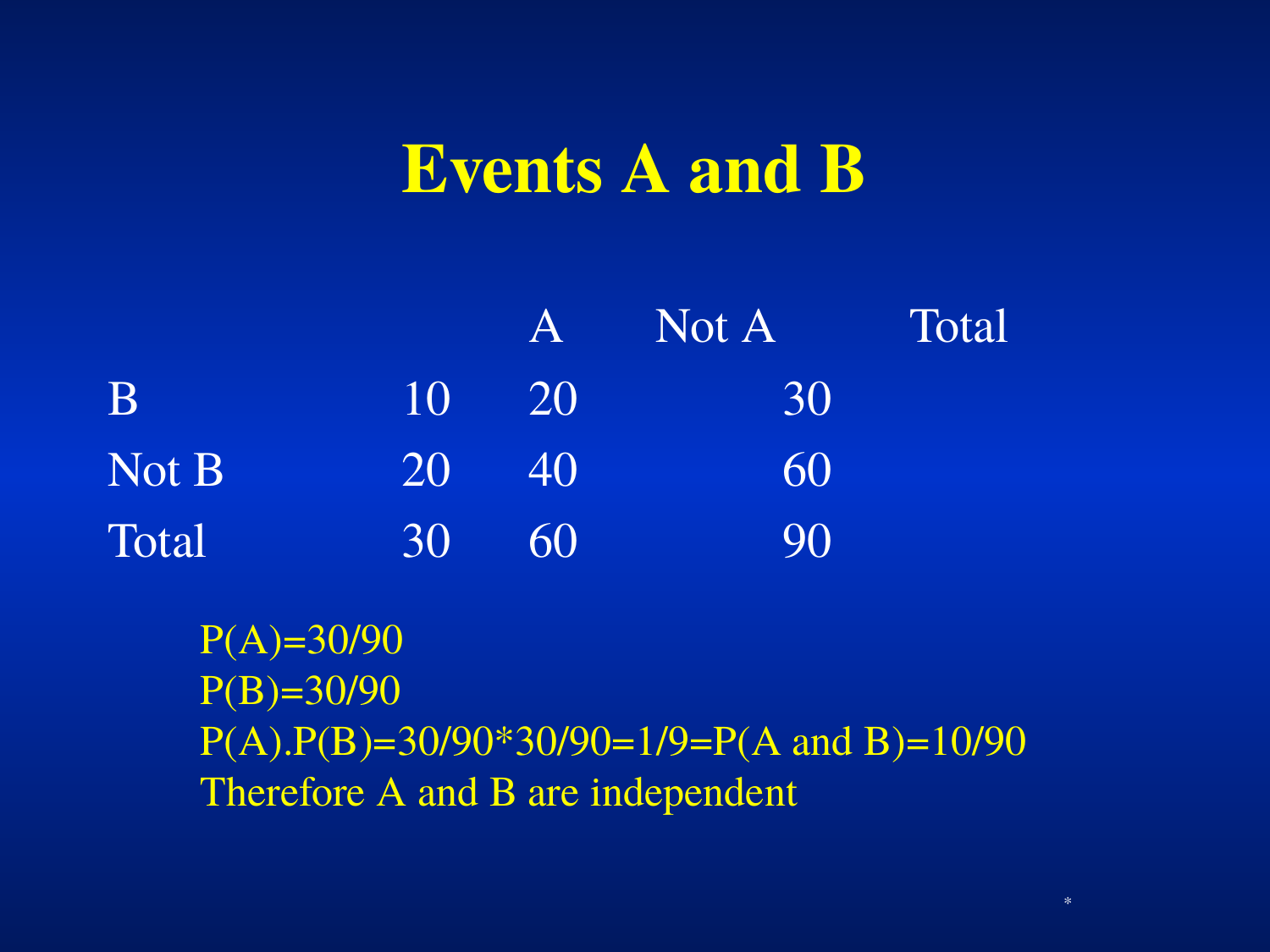

# Events A and B
    			A	Not A     	Total
B   		10	20 		30
Not B 		20	40 		60
Total 		30 	60 		90
P(A)=30/90
P(B)=30/90
P(A).P(B)=30/90*30/90=1/9=P(A and B)=10/90
Therefore A and B are independent